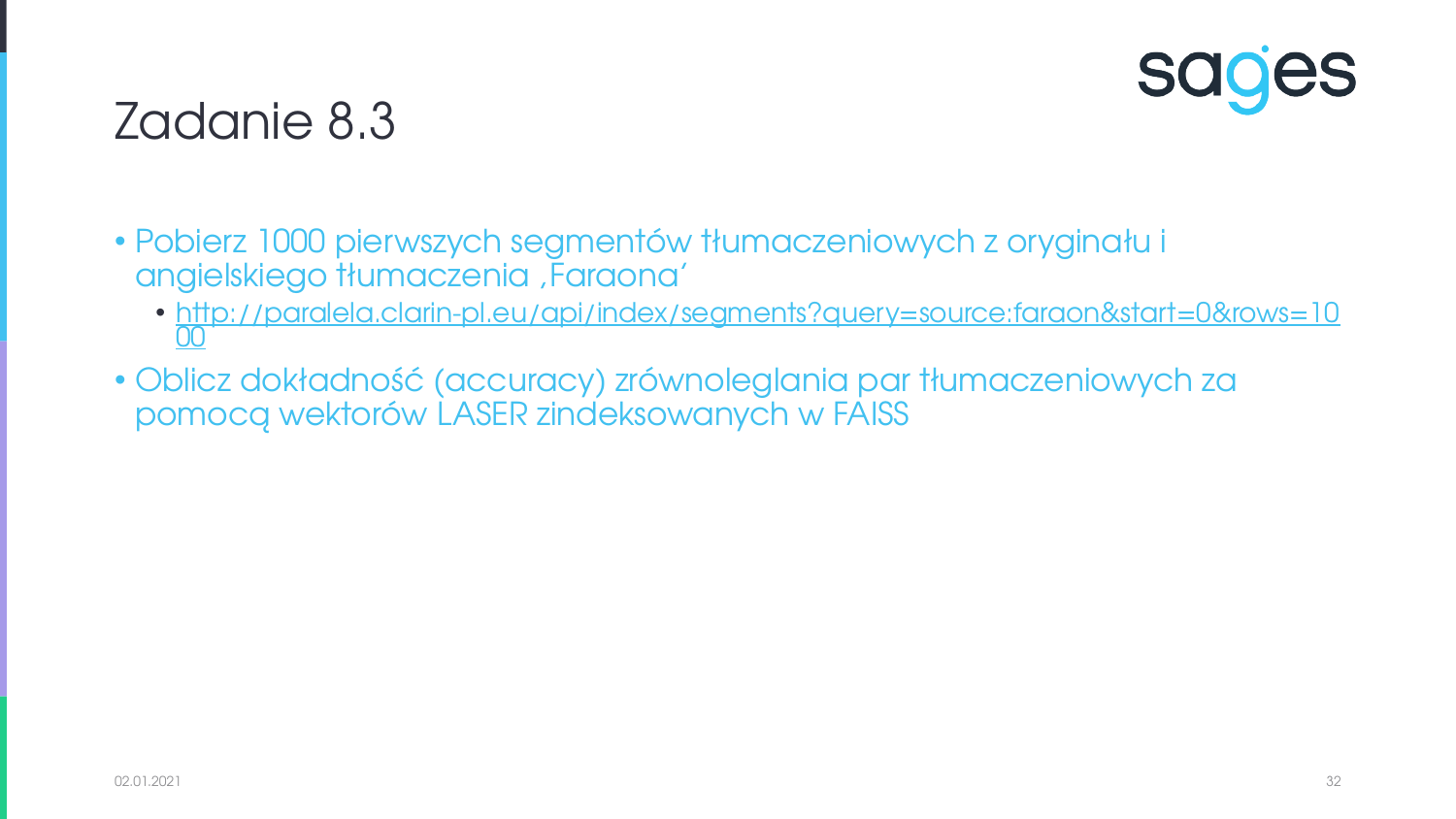

# Zadanie 8.3
Pobierz 1000 pierwszych segmentów tłumaczeniowych z oryginału i angielskiego tłumaczenia ‚Faraona’
http://paralela.clarin-pl.eu/api/index/segments?query=source:faraon&start=0&rows=1000
Oblicz dokładność (accuracy) zrównoleglania par tłumaczeniowych za pomocą wektorów LASER zindeksowanych w FAISS
02.01.2021
32